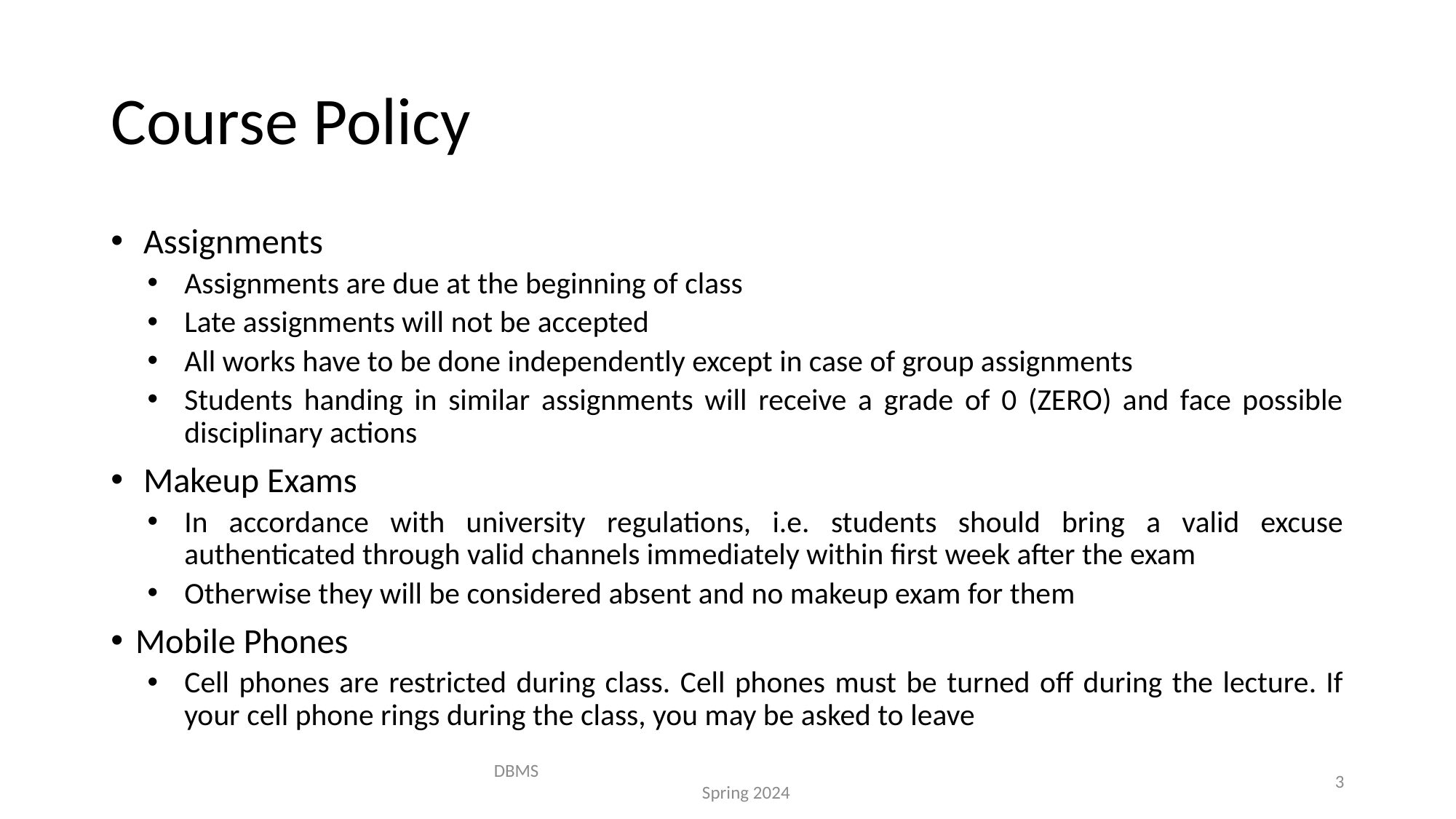

# Course Policy
 Assignments
Assignments are due at the beginning of class
Late assignments will not be accepted
All works have to be done independently except in case of group assignments
Students handing in similar assignments will receive a grade of 0 (ZERO) and face possible disciplinary actions
 Makeup Exams
In accordance with university regulations, i.e. students should bring a valid excuse authenticated through valid channels immediately within first week after the exam
Otherwise they will be considered absent and no makeup exam for them
Mobile Phones
Cell phones are restricted during class. Cell phones must be turned off during the lecture. If your cell phone rings during the class, you may be asked to leave
DBMS                                                                                                               Spring 2024
3